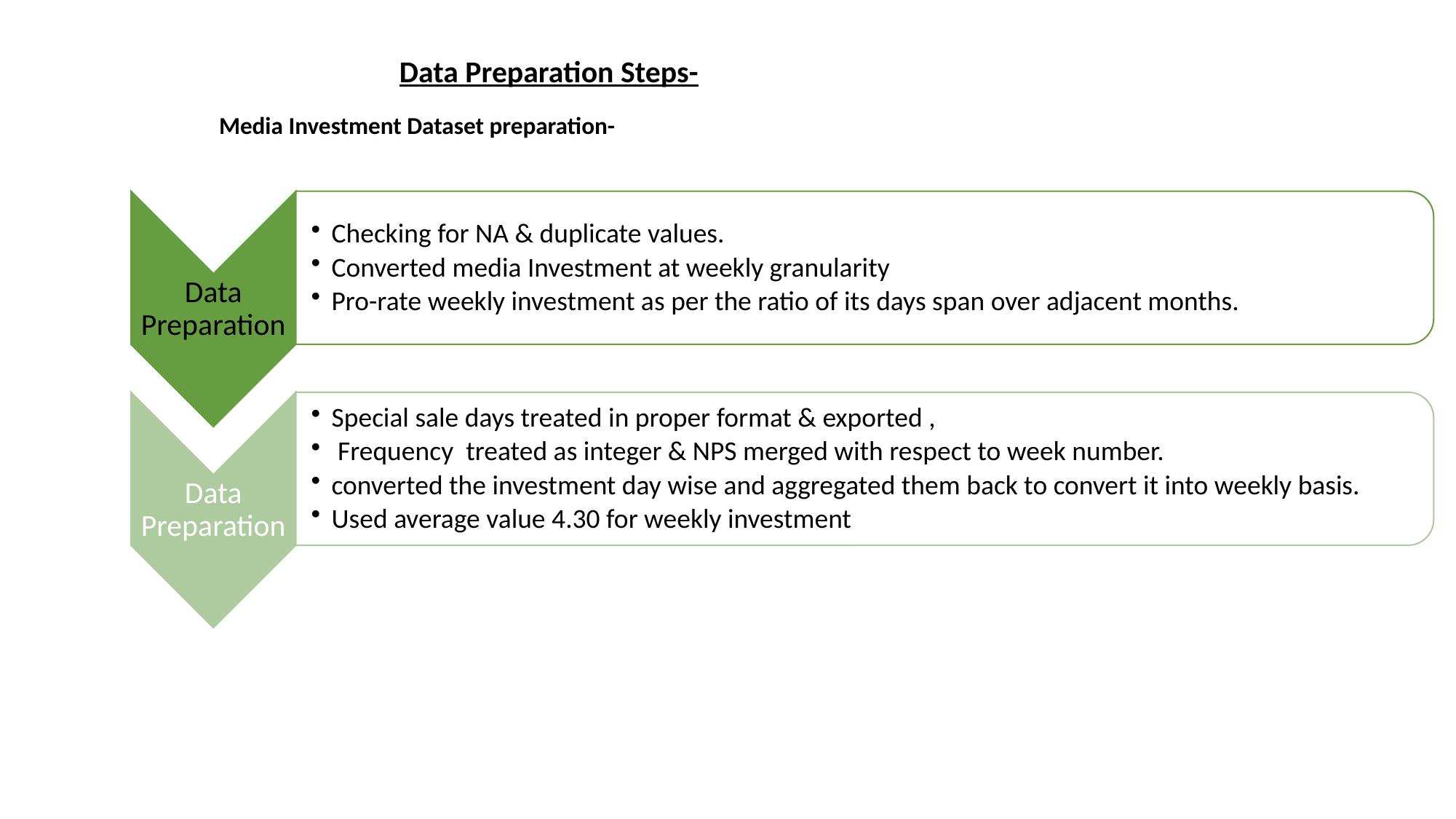

Data Preparation Steps-
Media Investment Dataset preparation-
Data Preparation
Checking for NA & duplicate values.
Converted media Investment at weekly granularity
Pro-rate weekly investment as per the ratio of its days span over adjacent months.
Data Preparation
Special sale days treated in proper format & exported ,
 Frequency  treated as integer & NPS merged with respect to week number.
converted the investment day wise and aggregated them back to convert it into weekly basis.
Used average value 4.30 for weekly investment